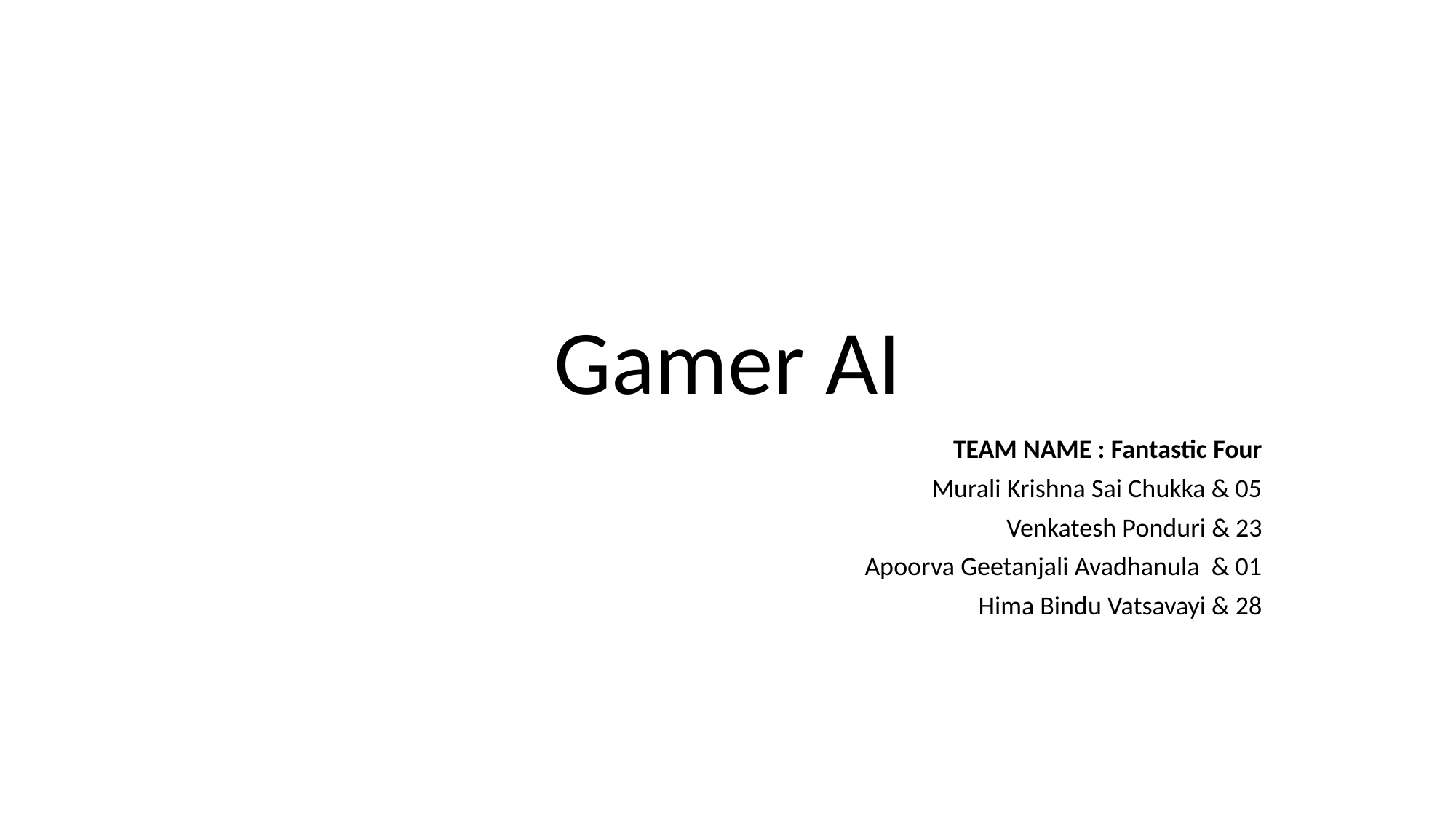

# Gamer AI
TEAM NAME : Fantastic Four
Murali Krishna Sai Chukka & 05
Venkatesh Ponduri & 23
Apoorva Geetanjali Avadhanula  & 01
Hima Bindu Vatsavayi & 28